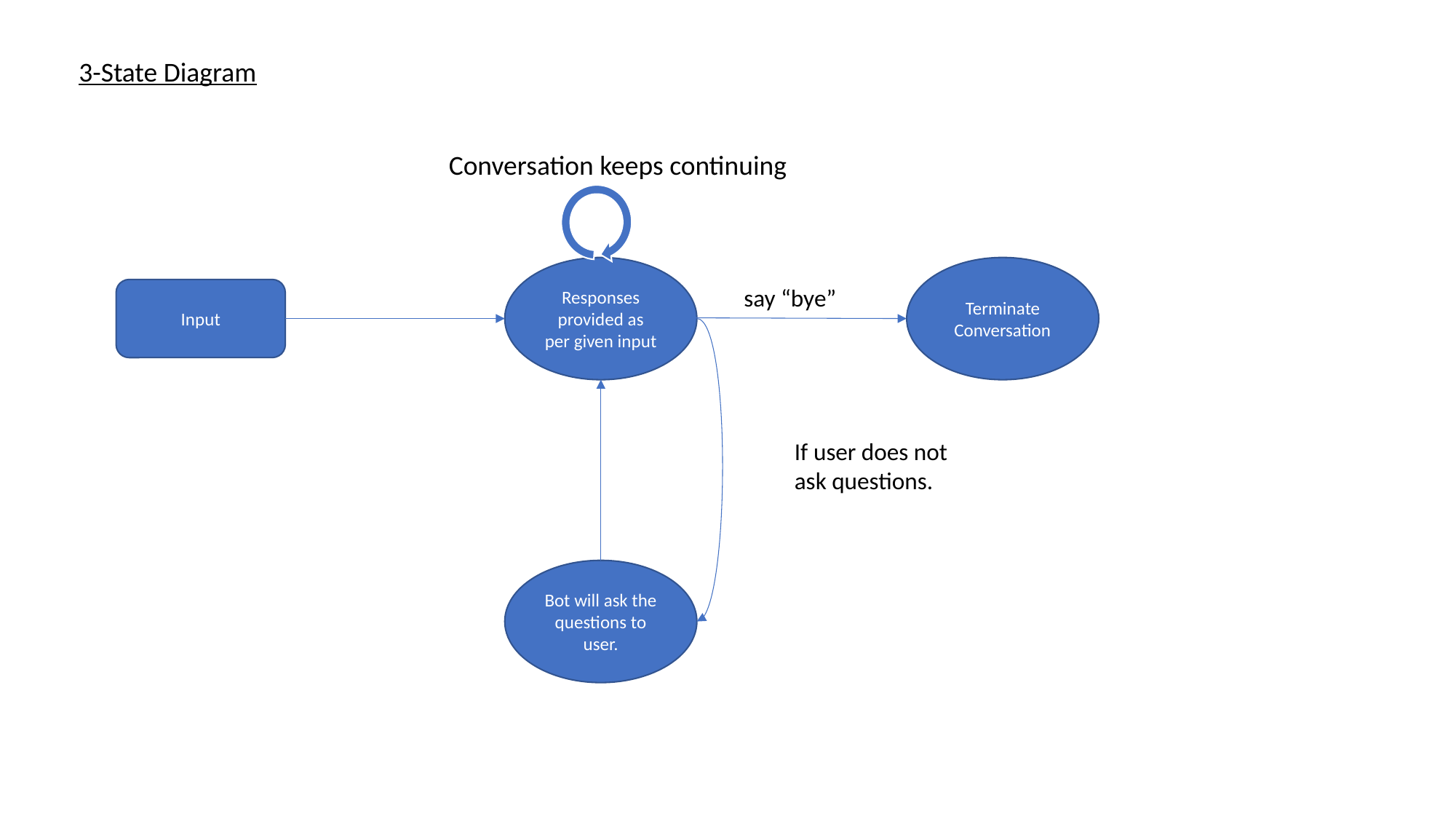

3-State Diagram
Conversation keeps continuing

Responses provided as per given input
Terminate Conversation
say “bye”
Input
If user does not
ask questions.
Bot will ask the questions to user.